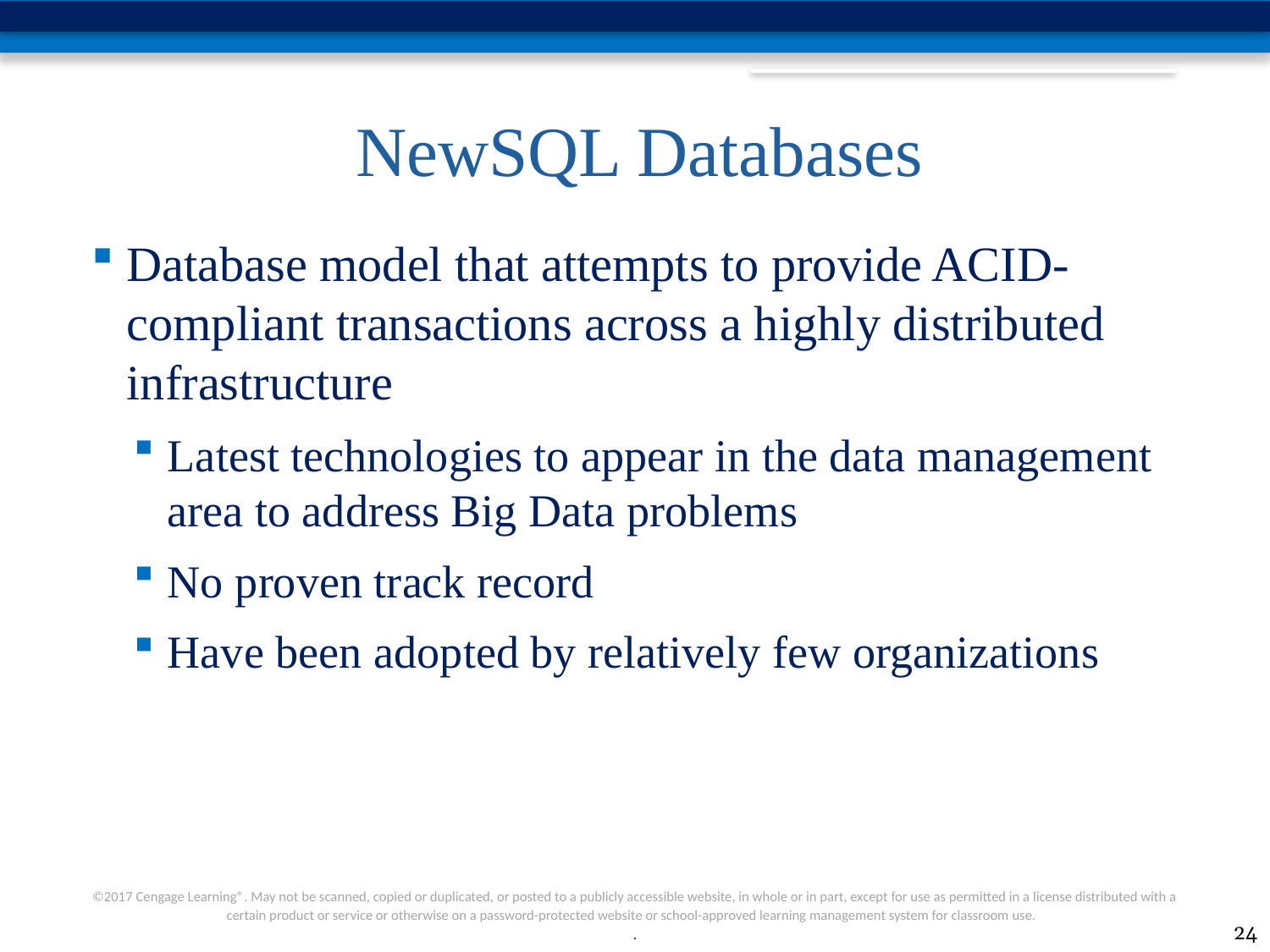

# NewSQL Databases
Database model that attempts to provide ACID-compliant transactions across a highly distributed infrastructure
Latest technologies to appear in the data management area to address Big Data problems
No proven track record
Have been adopted by relatively few organizations

24